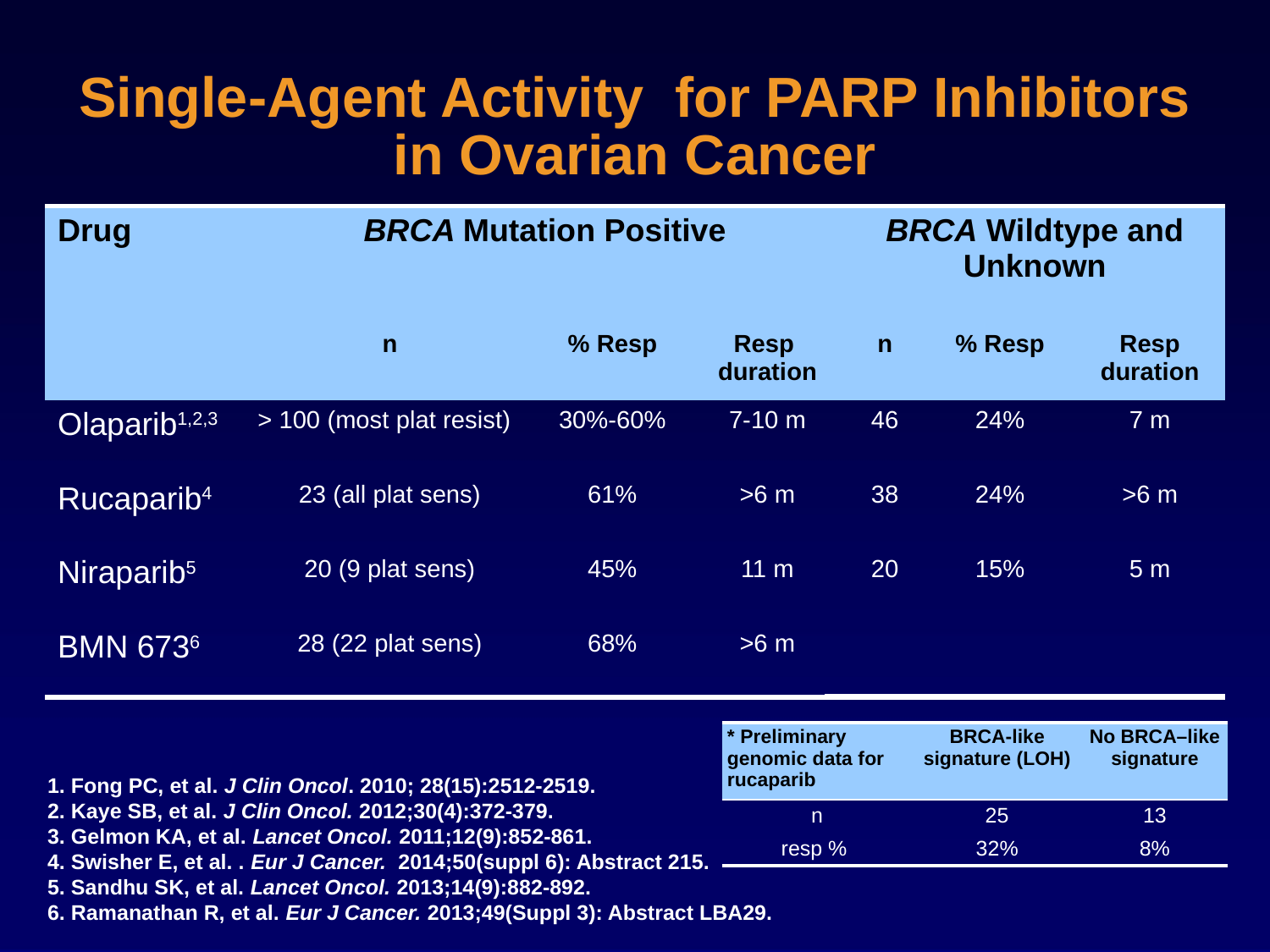

Single-Agent Activity  for PARP Inhibitors in Ovarian Cancer
| Drug | BRCA Mutation Positive |  |  | BRCA Wildtype and Unknown |  |  |
| --- | --- | --- | --- | --- | --- | --- |
|  | n | % Resp | Resp duration | n | % Resp | Resp duration |
| Olaparib1,2,3 | > 100 (most plat resist) | 30%-60% | 7-10 m | 46 | 24% | 7 m |
| Rucaparib4 | 23 (all plat sens) | 61% | >6 m | 38 | 24% | >6 m |
| Niraparib5 | 20 (9 plat sens) | 45% | 11 m | 20 | 15% | 5 m |
| BMN 6736 | 28 (22 plat sens) | 68% | >6 m |  |  |  |
| \* Preliminary genomic data for rucaparib | BRCA-like signature (LOH) | No BRCA–like signature |
| --- | --- | --- |
| n | 25 | 13 |
| resp % | 32% | 8% |
1. Fong PC, et al. J Clin Oncol. 2010; 28(15):2512-2519.
2. Kaye SB, et al. J Clin Oncol. 2012;30(4):372-379.
3. Gelmon KA, et al. Lancet Oncol. 2011;12(9):852-861.
4. Swisher E, et al. . Eur J Cancer.  2014;50(suppl 6): Abstract 215.
5. Sandhu SK, et al. Lancet Oncol. 2013;14(9):882-892.
6. Ramanathan R, et al. Eur J Cancer. 2013;49(Suppl 3): Abstract LBA29.